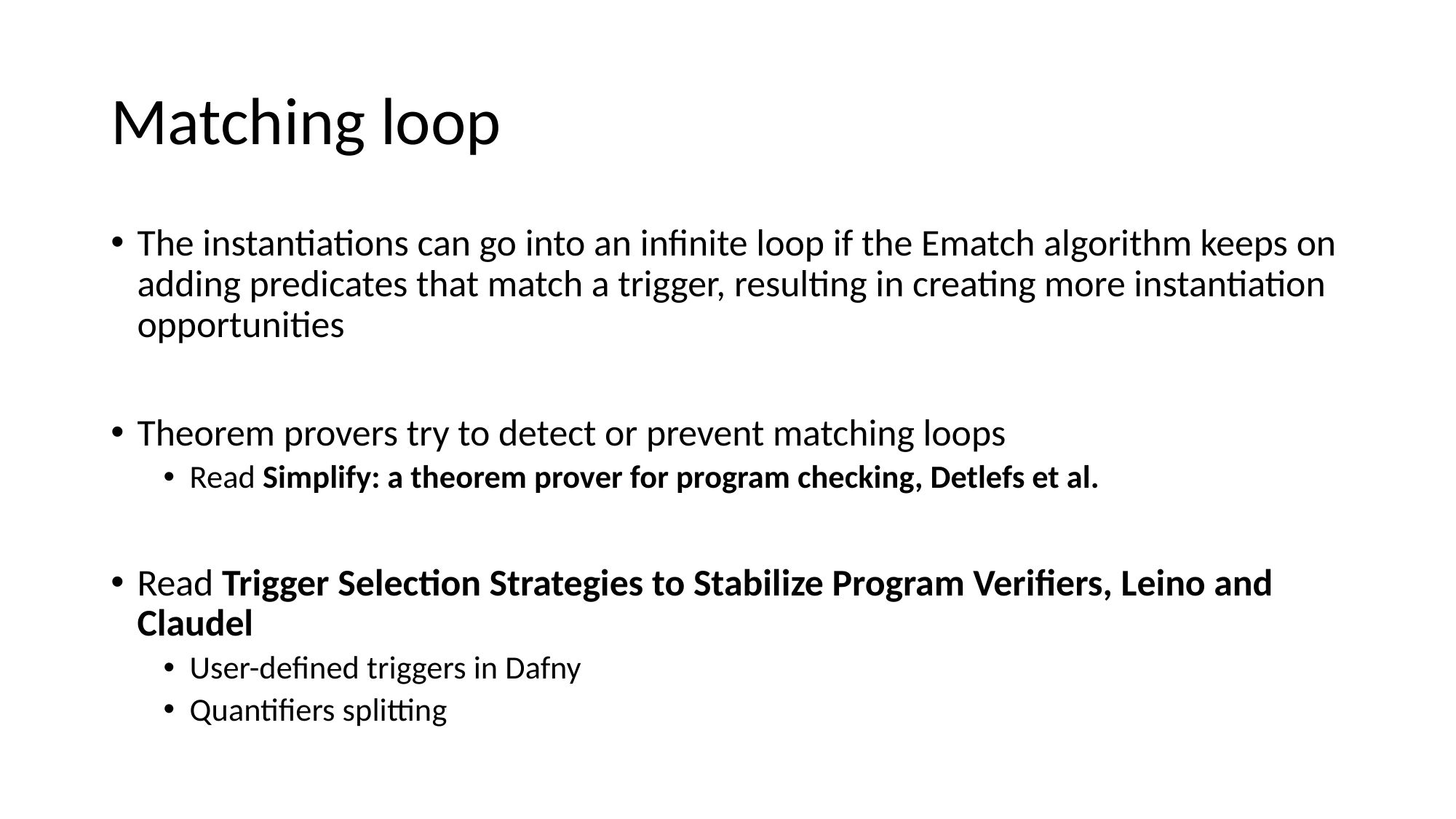

# Matching loop
The instantiations can go into an infinite loop if the Ematch algorithm keeps on adding predicates that match a trigger, resulting in creating more instantiation opportunities

Theorem provers try to detect or prevent matching loops
Read Simplify: a theorem prover for program checking, Detlefs et al.

Read Trigger Selection Strategies to Stabilize Program Verifiers, Leino and Claudel
User-defined triggers in Dafny
Quantifiers splitting